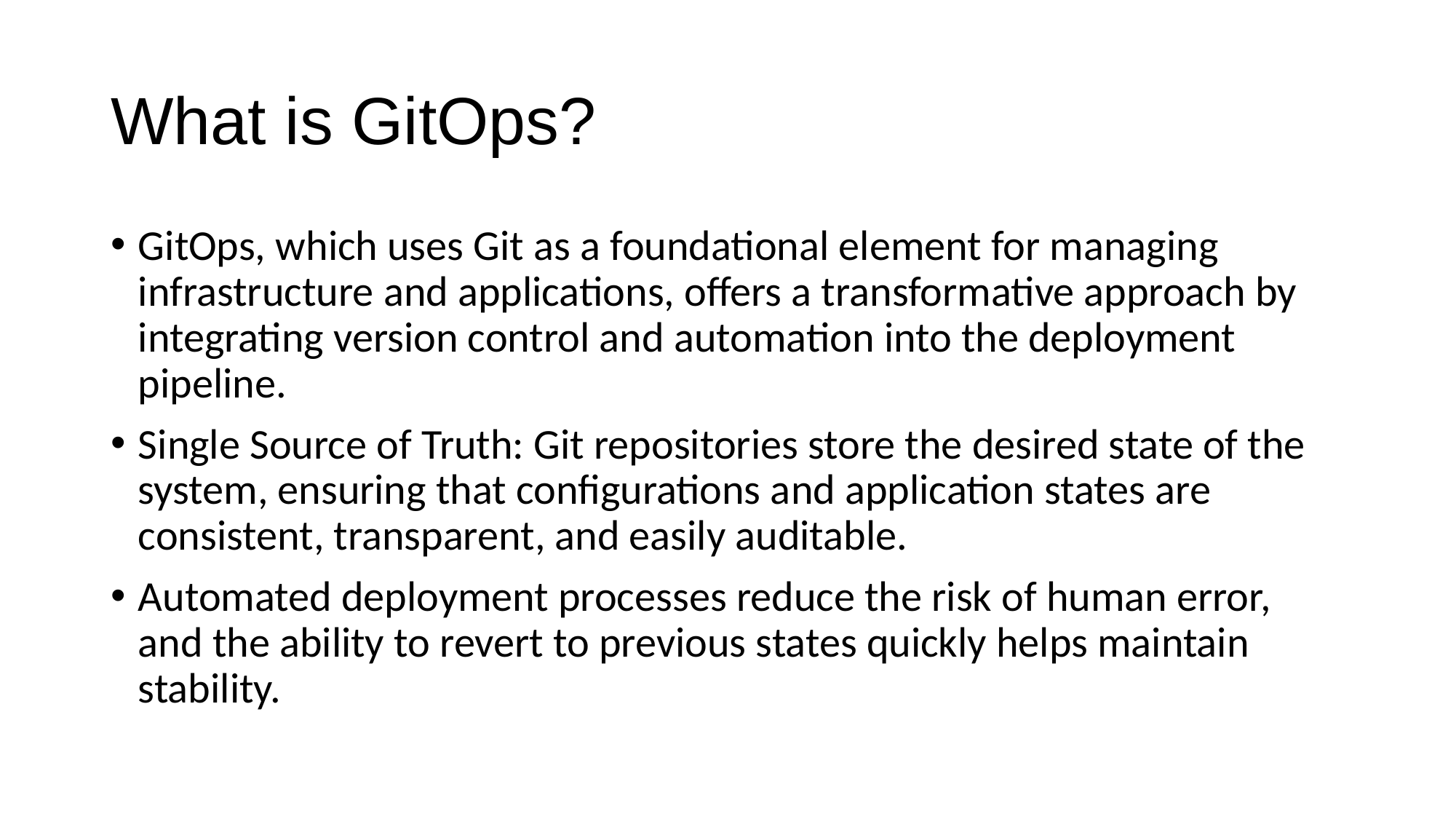

# What is GitOps?
GitOps, which uses Git as a foundational element for managing infrastructure and applications, offers a transformative approach by integrating version control and automation into the deployment pipeline.
Single Source of Truth: Git repositories store the desired state of the system, ensuring that configurations and application states are consistent, transparent, and easily auditable.
Automated deployment processes reduce the risk of human error, and the ability to revert to previous states quickly helps maintain stability.